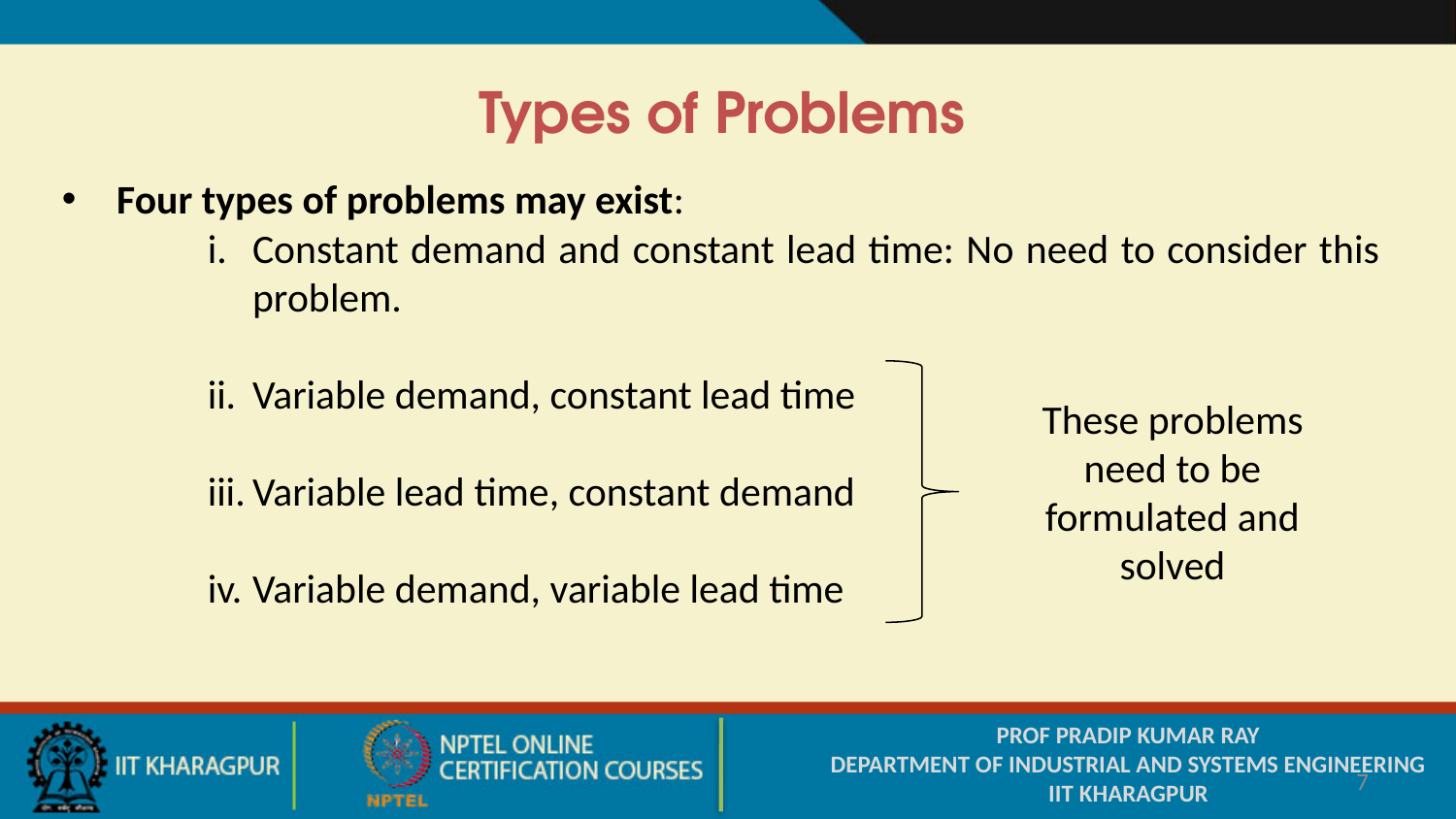

Types of Problems
Four types of problems may exist:
Constant demand and constant lead time: No need to consider this problem.

Variable demand, constant lead time

Variable lead time, constant demand

Variable demand, variable lead time

These problems need to be formulated and solved
PROF PRADIP KUMAR RAY
DEPARTMENT OF INDUSTRIAL AND SYSTEMS ENGINEERING
IIT KHARAGPUR
7